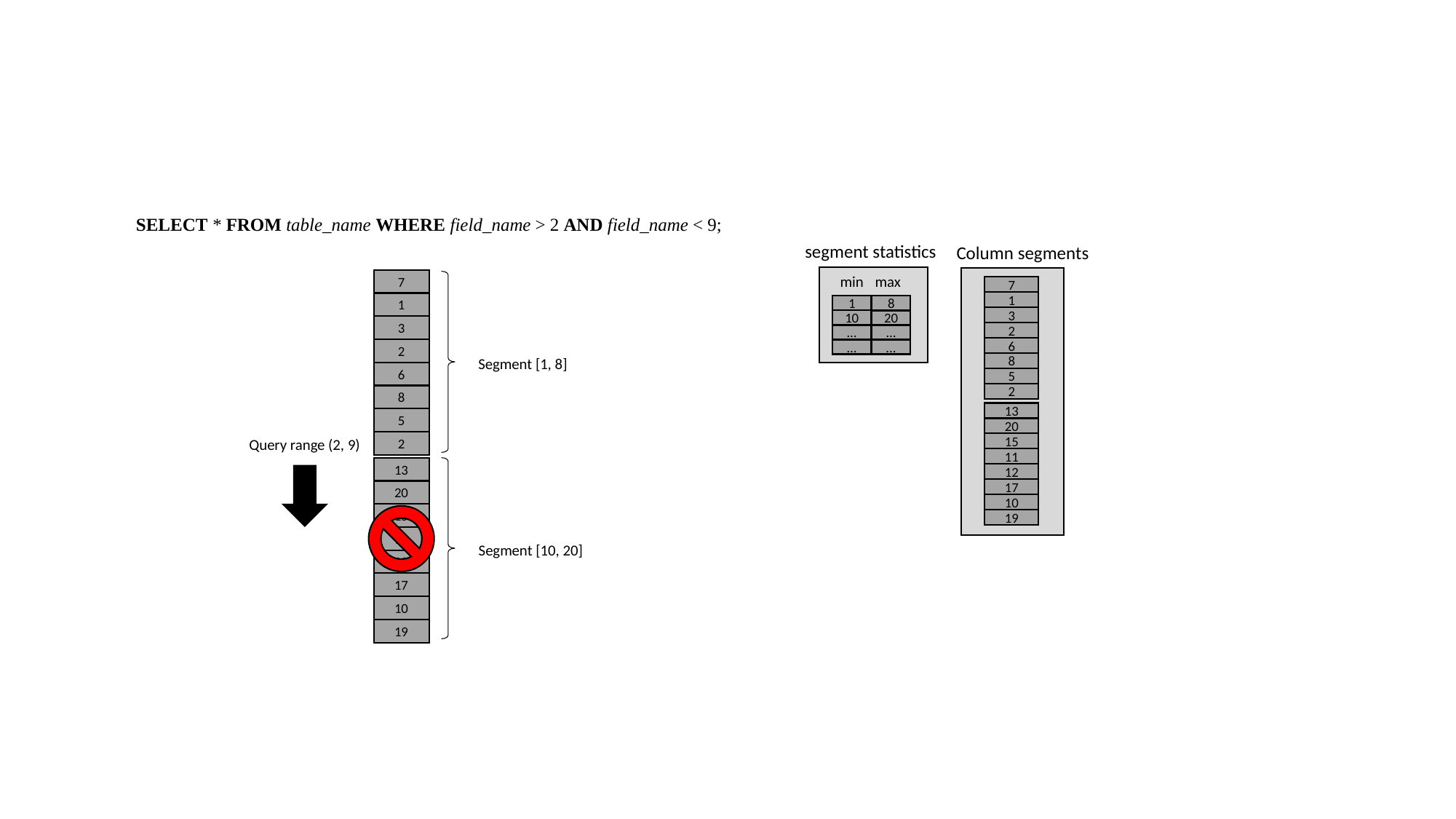

#
SELECT * FROM table_name WHERE field_name > 2 AND field_name < 9;
segment statistics
Column segments
min
max

7
1
3
2
6
8
5
2
13
20
15
11
12
17
10
19
7

1
1
8
10
20
…
…
…
...
3
2
Segment [1, 8]
6
8
5
Query range (2, 9)
2
13

20
15

11
Segment [10, 20]
12
17
10
19